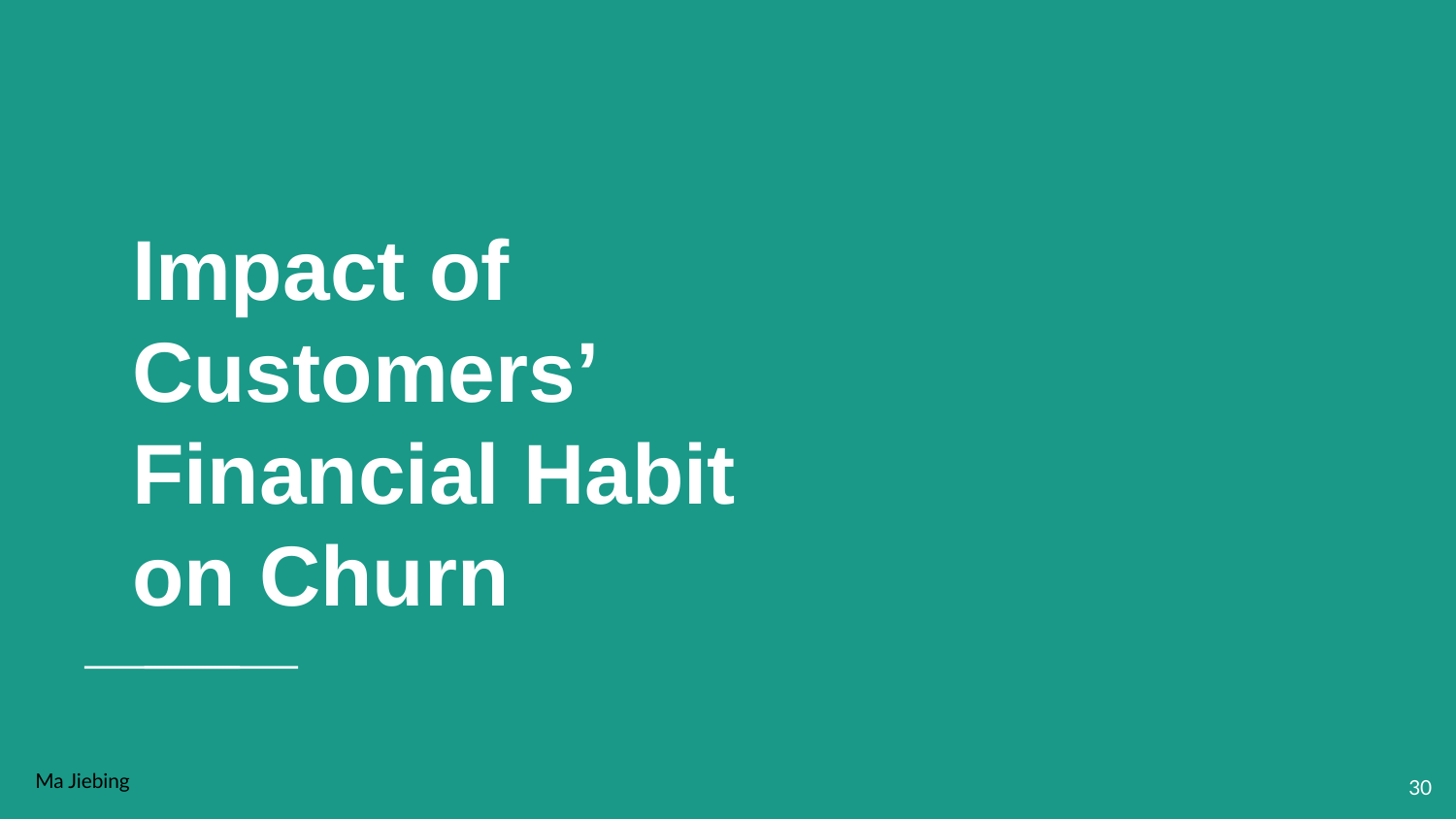

# Impact of Customers’ Financial Habit on Churn
Ma Jiebing
30